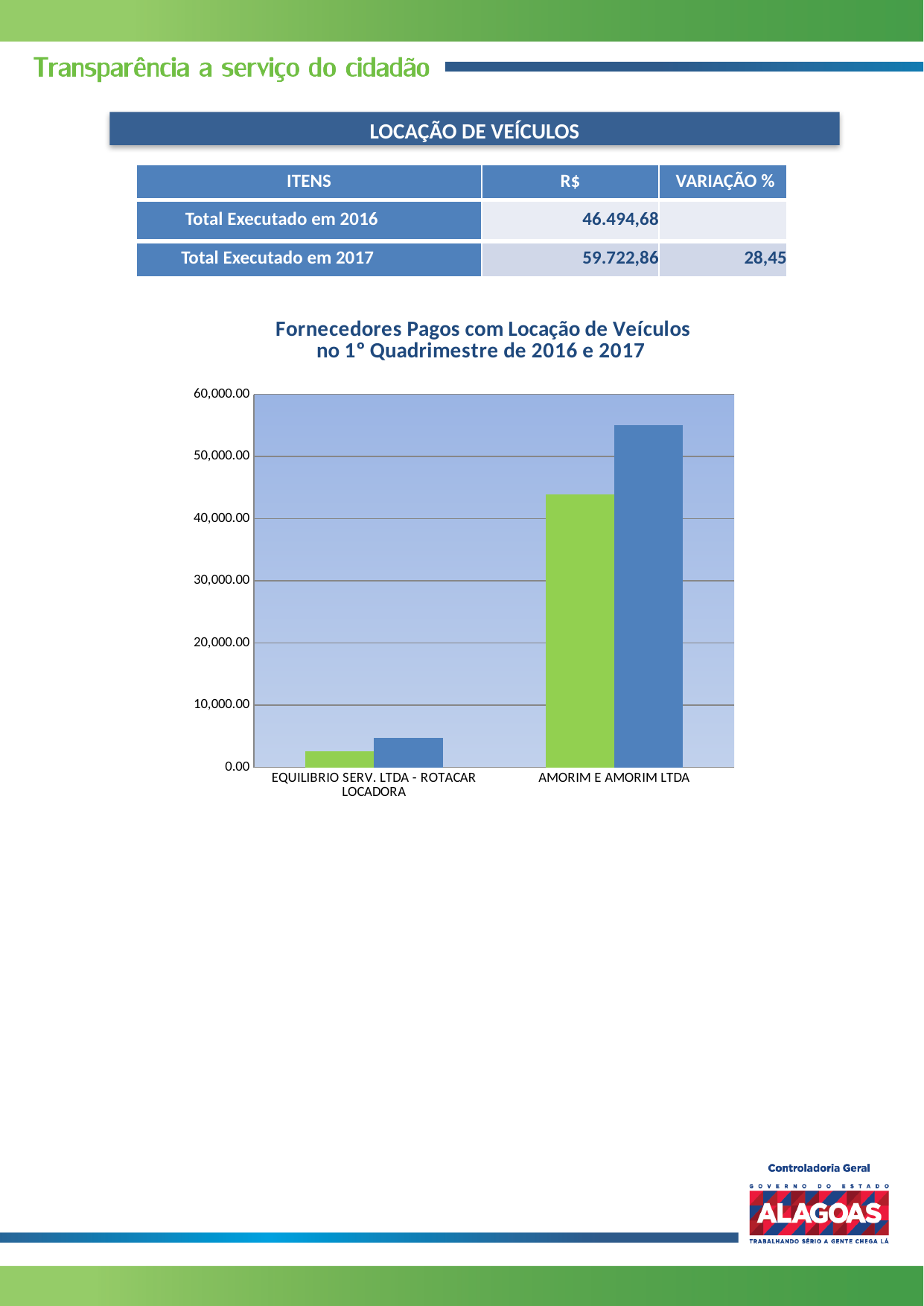

LOCAÇÃO DE VEÍCULOS

| ITENS | R$ | VARIAÇÃO % |
| --- | --- | --- |
| Total Executado em 2016 | 46.494,68 |  |
| Total Executado em 2017 | 59.722,86 | 28,45 |

### Chart:  Fornecedores Pagos com Locação de Veículos no 1º Quadrimestre de 2016 e 2017

| Category |  |  |
|---|---|---|
| EQUILIBRIO SERV. LTDA - ROTACAR LOCADORA | 2620.0 | 4731.120000000003 |
| AMORIM E AMORIM LTDA | 43874.68 | 54991.74 |